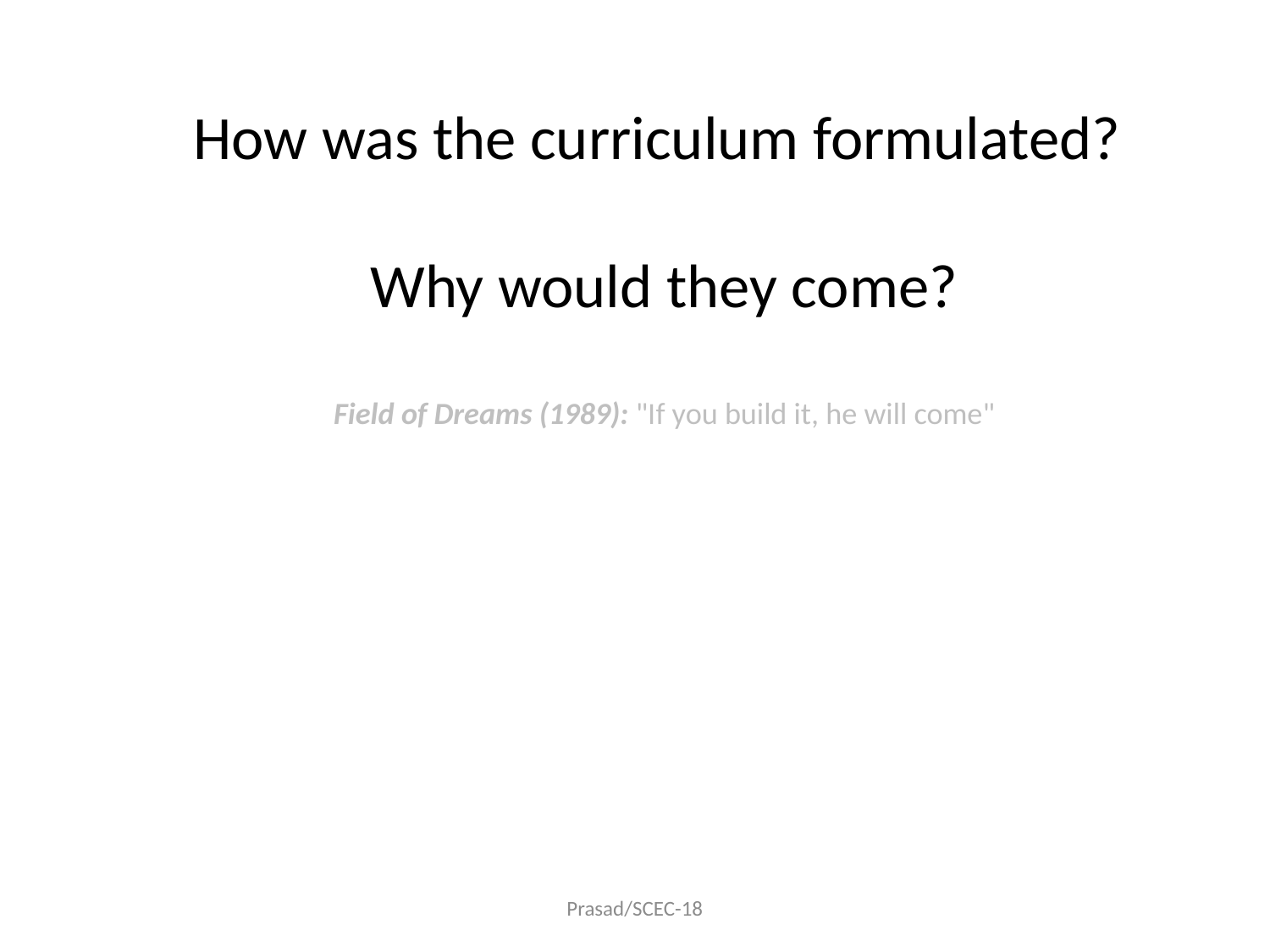

# How was the curriculum formulated? Why would they come? Field of Dreams (1989): "If you build it, he will come"

Prasad/SCEC-18